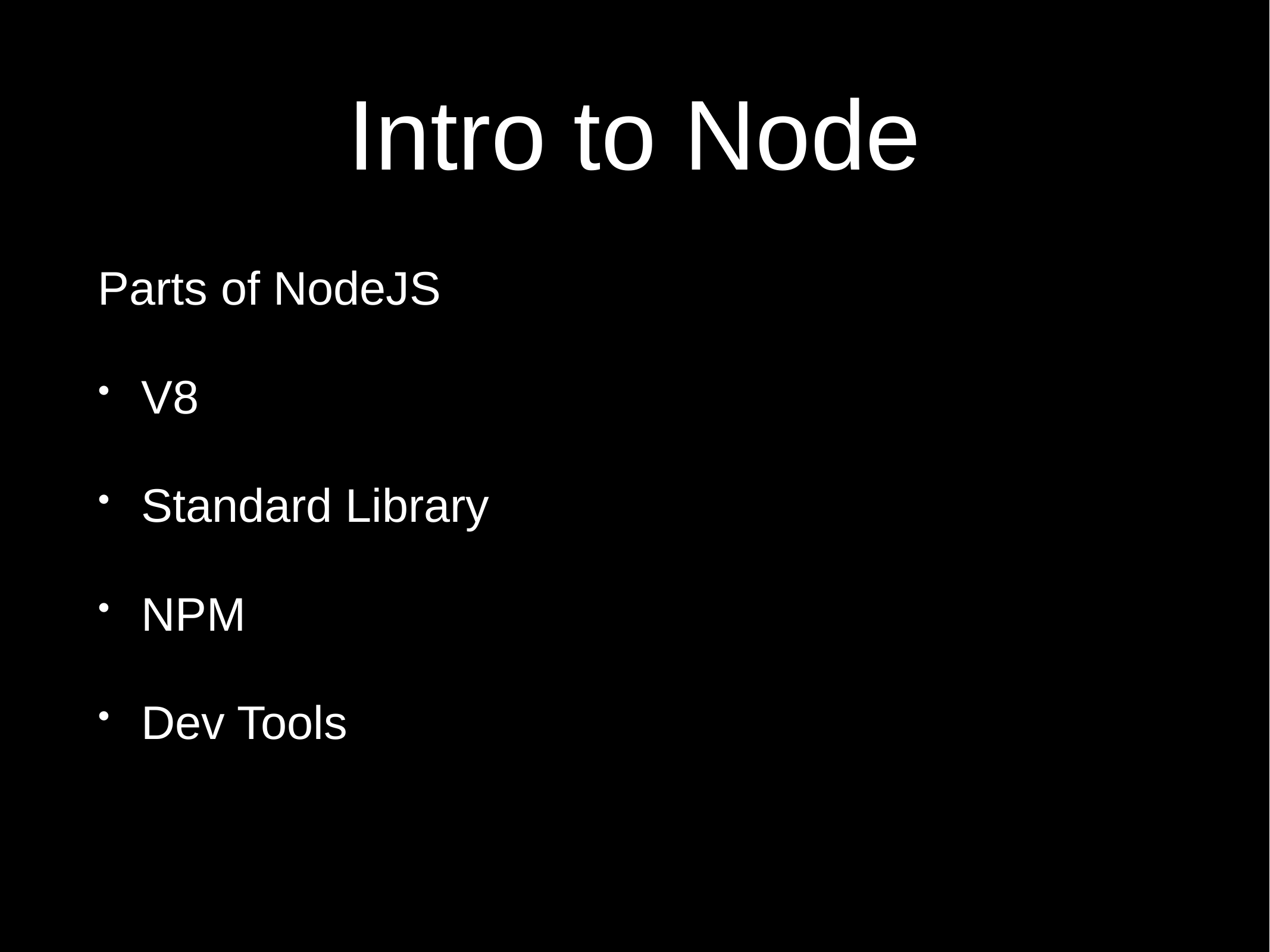

# Intro to Node
Parts of NodeJS
V8
Standard Library
NPM
Dev Tools